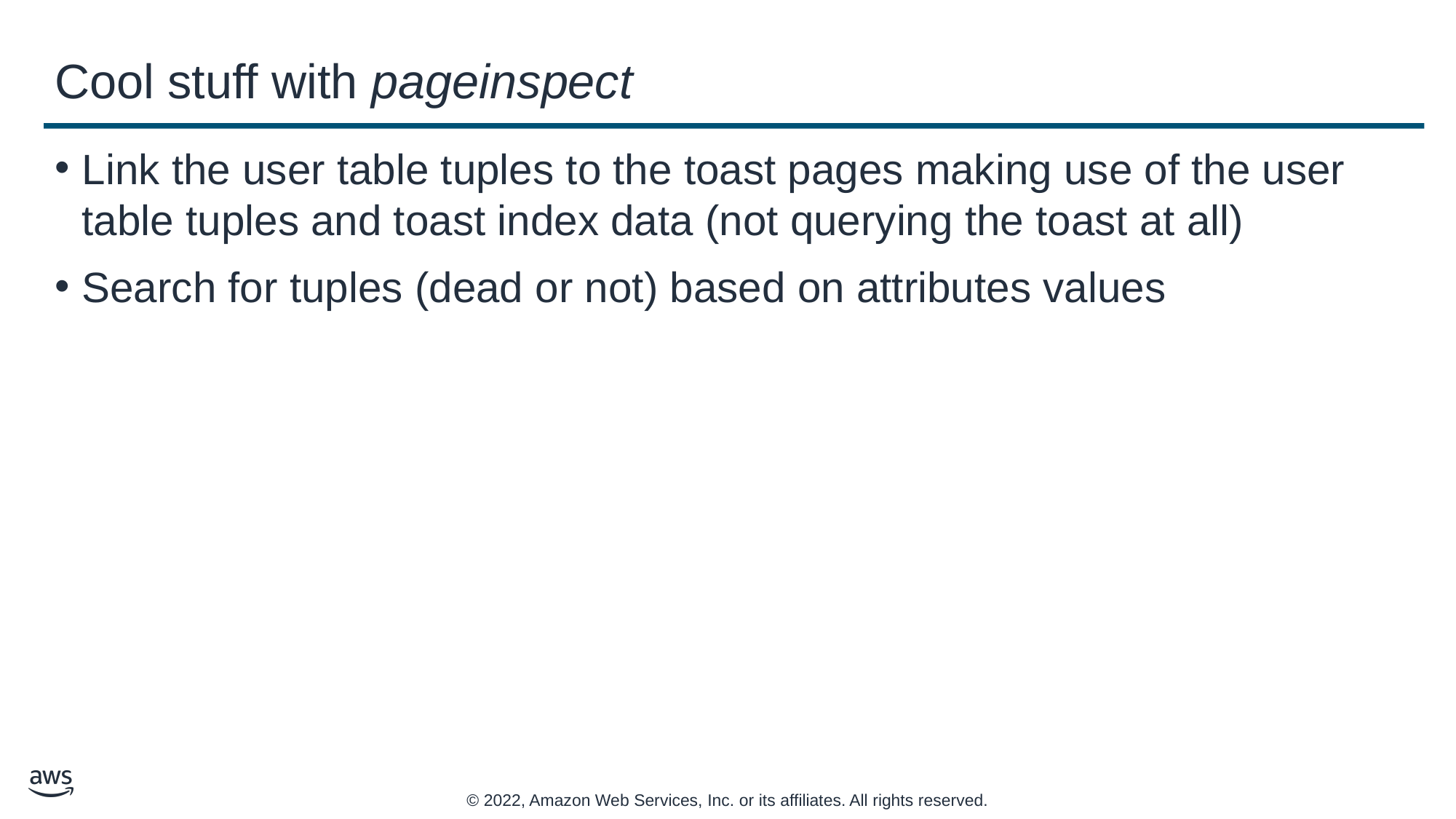

# Cool stuff with pageinspect
Link the user table tuples to the toast pages making use of the user table tuples and toast index data (not querying the toast at all)
Search for tuples (dead or not) based on attributes values